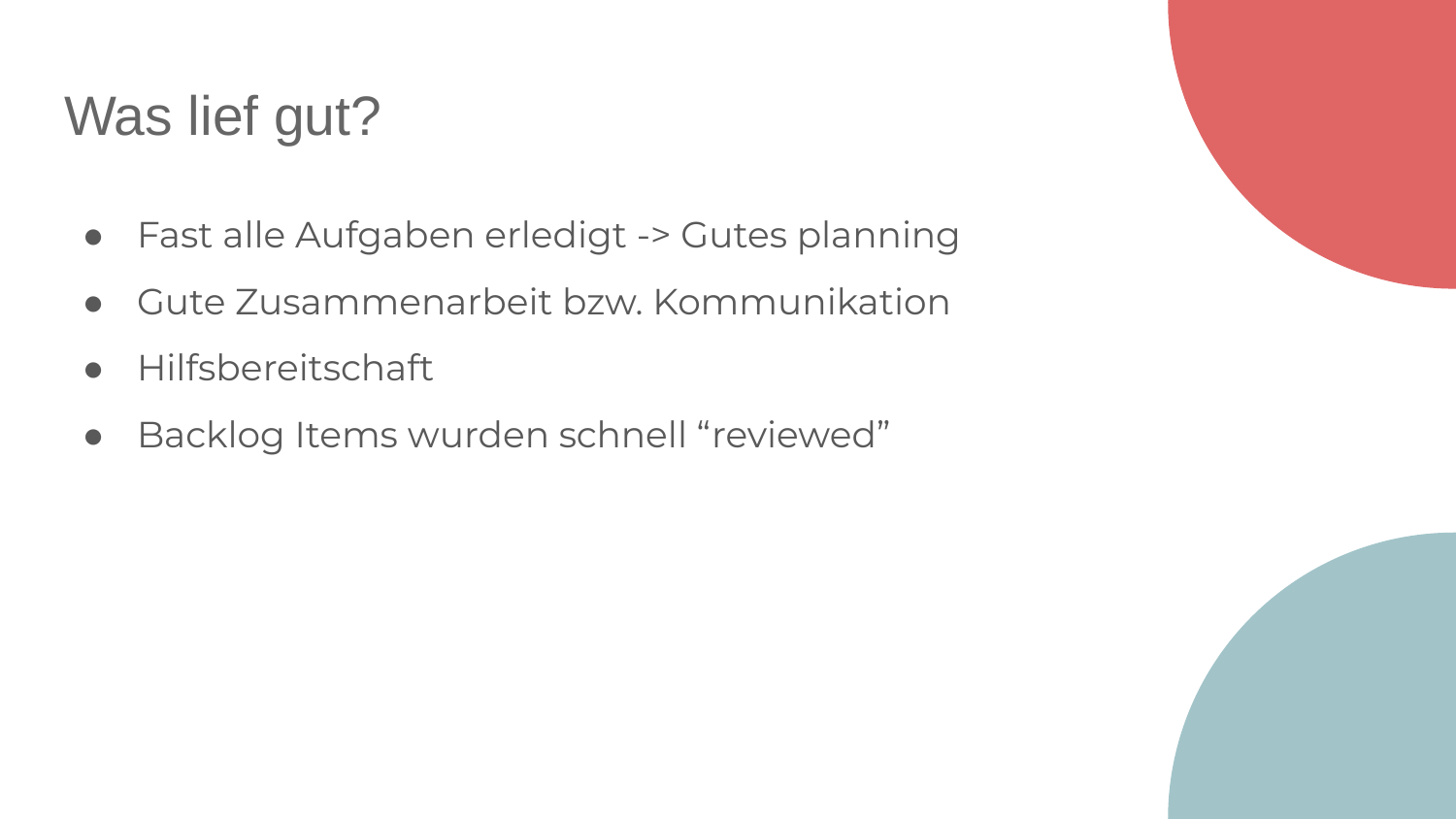

# Was lief gut?
Fast alle Aufgaben erledigt -> Gutes planning
Gute Zusammenarbeit bzw. Kommunikation
Hilfsbereitschaft
Backlog Items wurden schnell “reviewed”